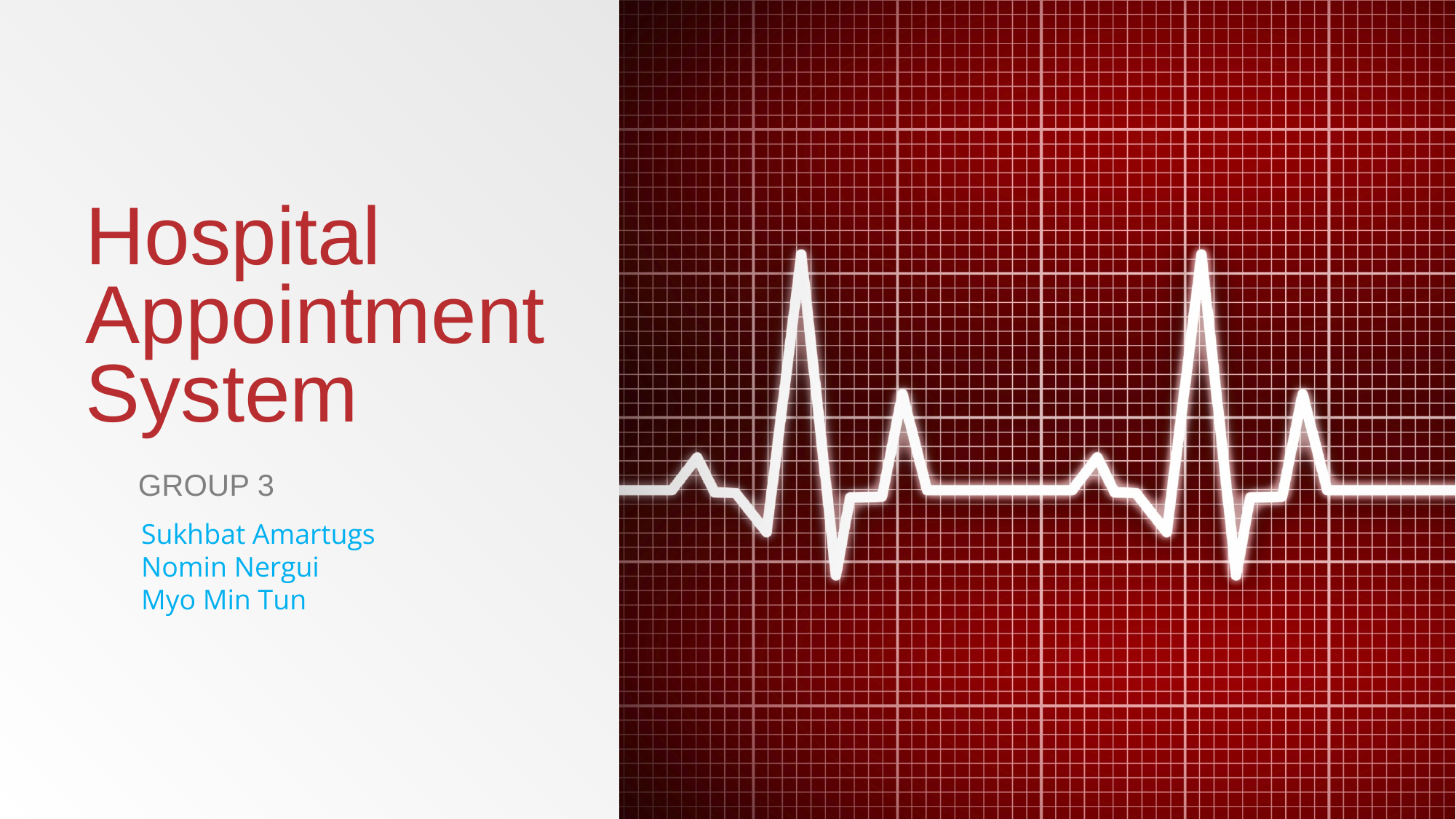

# Hospital Appointment System
Group 3
Sukhbat Amartugs
Nomin Nergui
Myo Min Tun